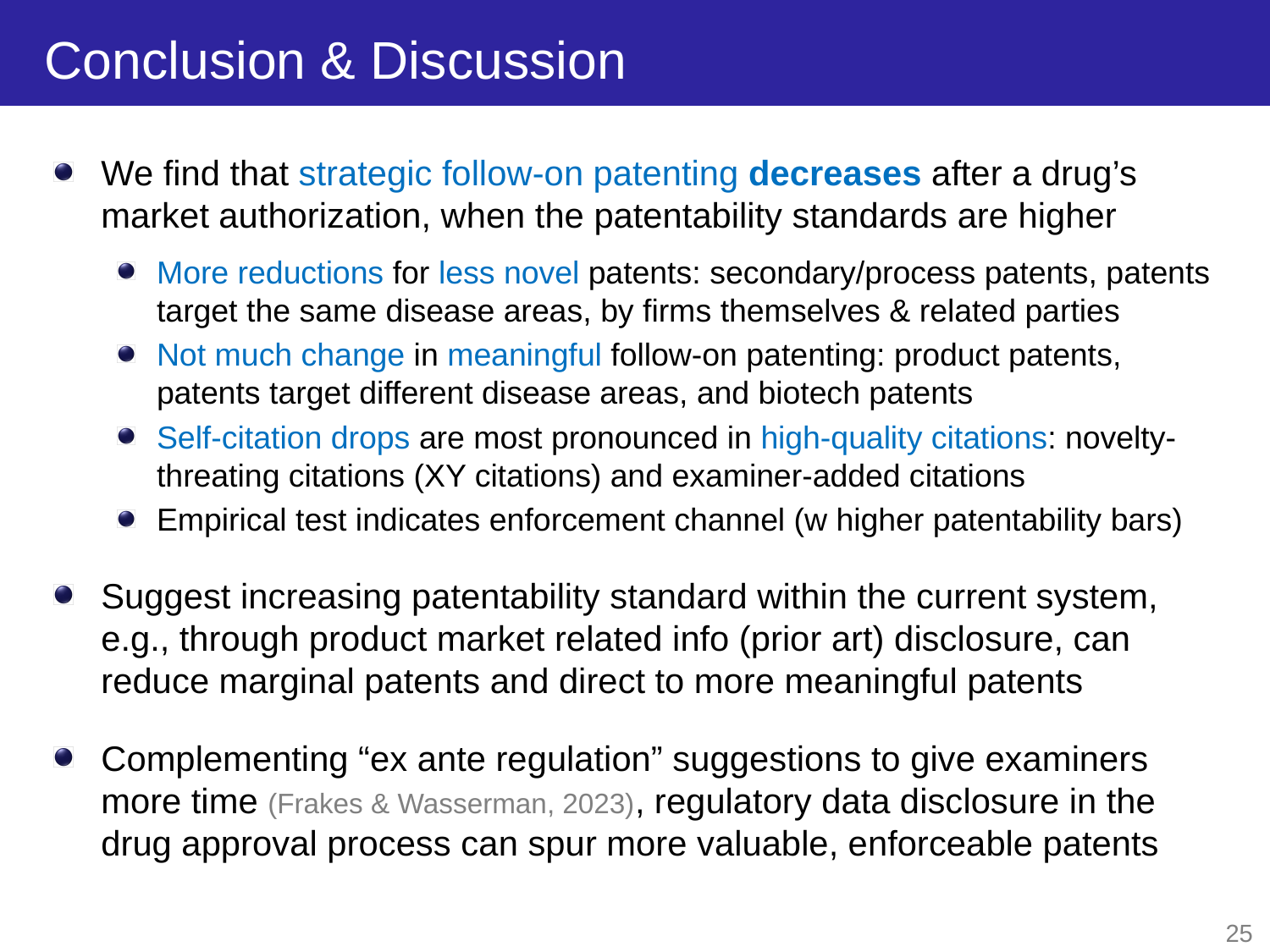

# Conclusion & Discussion
We find that strategic follow-on patenting decreases after a drug’s market authorization, when the patentability standards are higher
More reductions for less novel patents: secondary/process patents, patents target the same disease areas, by firms themselves & related parties
Not much change in meaningful follow-on patenting: product patents, patents target different disease areas, and biotech patents
Self-citation drops are most pronounced in high-quality citations: novelty-threating citations (XY citations) and examiner-added citations
Empirical test indicates enforcement channel (w higher patentability bars)

Suggest increasing patentability standard within the current system, e.g., through product market related info (prior art) disclosure, can reduce marginal patents and direct to more meaningful patents
Complementing “ex ante regulation” suggestions to give examiners more time (Frakes & Wasserman, 2023), regulatory data disclosure in the drug approval process can spur more valuable, enforceable patents